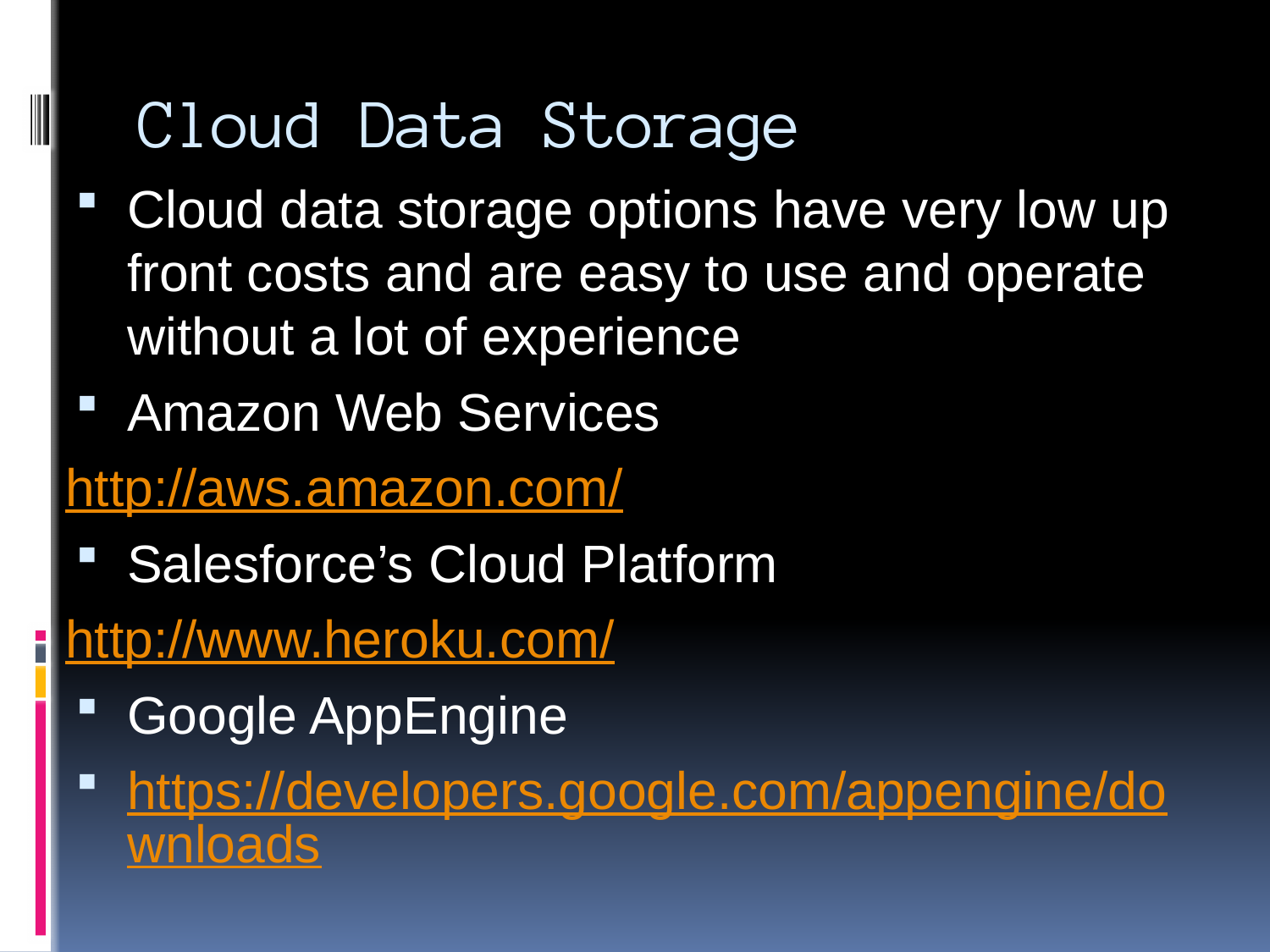

# Cloud Data Storage
Cloud data storage options have very low up front costs and are easy to use and operate without a lot of experience
Amazon Web Services
http://aws.amazon.com/
Salesforce’s Cloud Platform
http://www.heroku.com/
Google AppEngine
https://developers.google.com/appengine/downloads